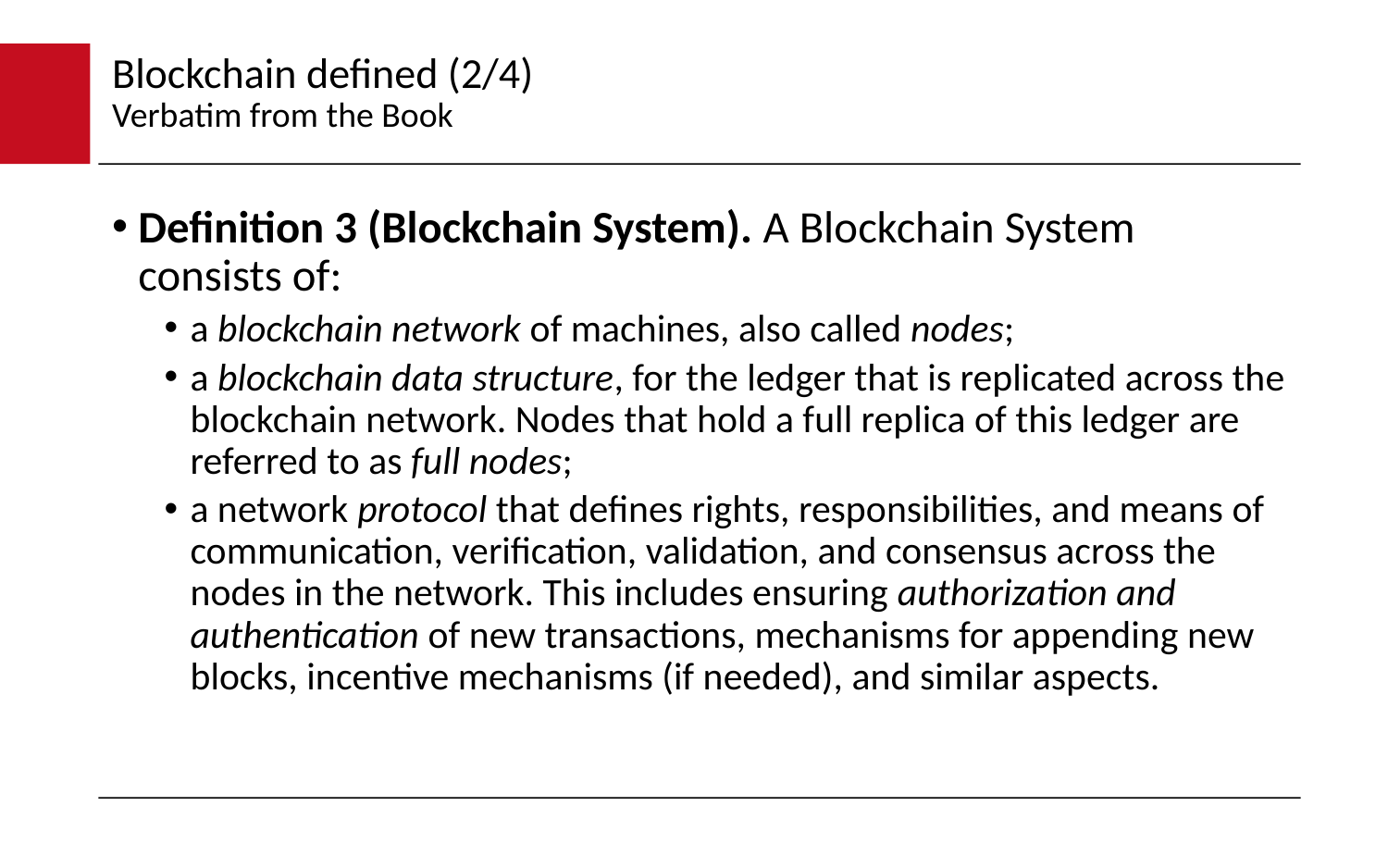

# Blockchain defined (2/4) Verbatim from the Book
Definition 3 (Blockchain System). A Blockchain System consists of:
a blockchain network of machines, also called nodes;
a blockchain data structure, for the ledger that is replicated across the blockchain network. Nodes that hold a full replica of this ledger are referred to as full nodes;
a network protocol that defines rights, responsibilities, and means of communication, verification, validation, and consensus across the nodes in the network. This includes ensuring authorization and authentication of new transactions, mechanisms for appending new blocks, incentive mechanisms (if needed), and similar aspects.
Ingo Weber
25  |